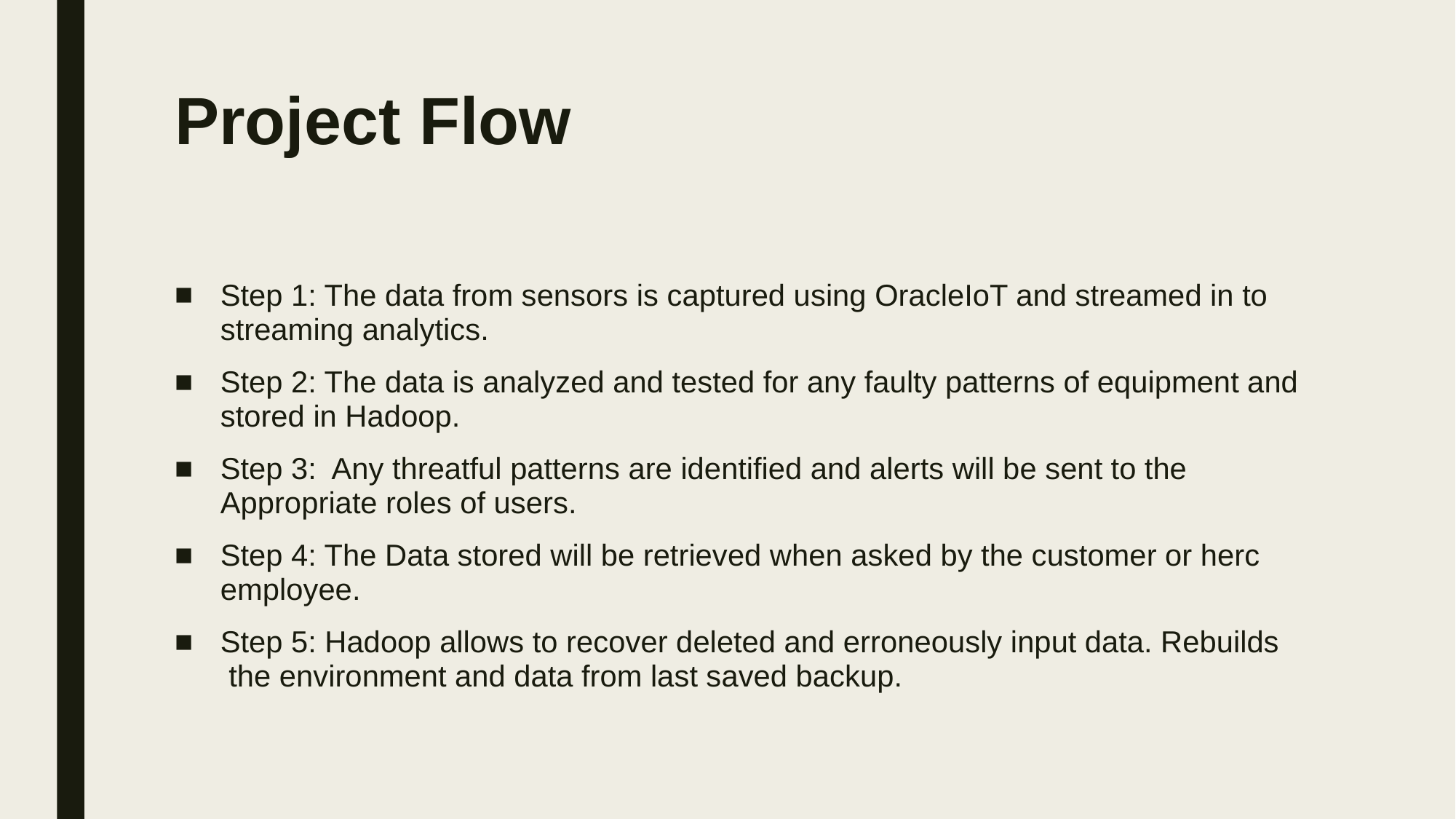

# Project Flow
Step 1: The data from sensors is captured using OracleIoT and streamed in to streaming analytics.
Step 2: The data is analyzed and tested for any faulty patterns of equipment and stored in Hadoop.
Step 3:  Any threatful patterns are identified and alerts will be sent to the Appropriate roles of users.
Step 4: The Data stored will be retrieved when asked by the customer or herc employee.
Step 5: Hadoop allows to recover deleted and erroneously input data. Rebuilds    the environment and data from last saved backup.